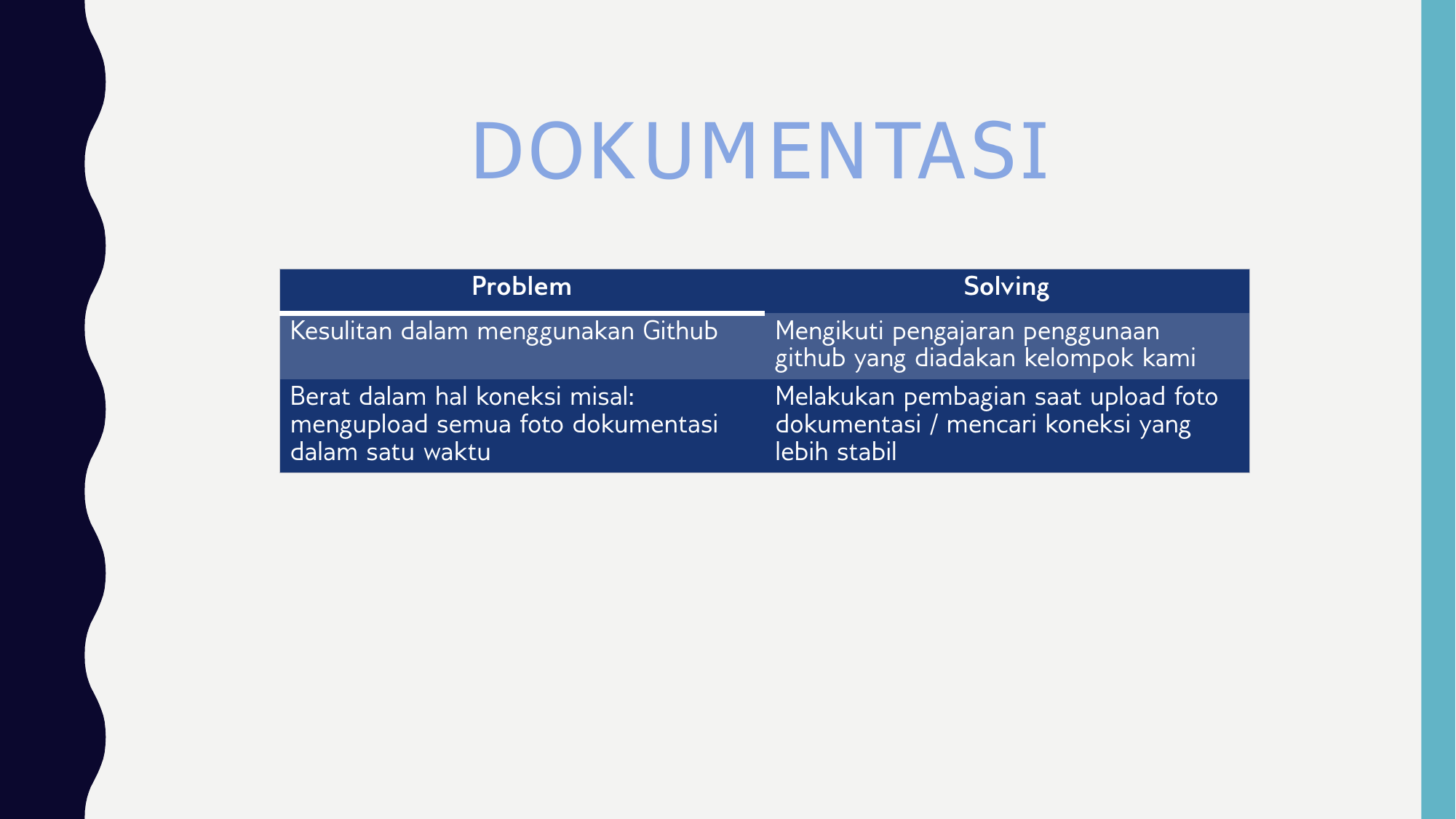

# DOKUMENTASI
| Problem | Solving |
| --- | --- |
| Kesulitan dalam menggunakan Github | Mengikuti pengajaran penggunaan github yang diadakan kelompok kami |
| Berat dalam hal koneksi misal: mengupload semua foto dokumentasi dalam satu waktu | Melakukan pembagian saat upload foto dokumentasi / mencari koneksi yang lebih stabil |